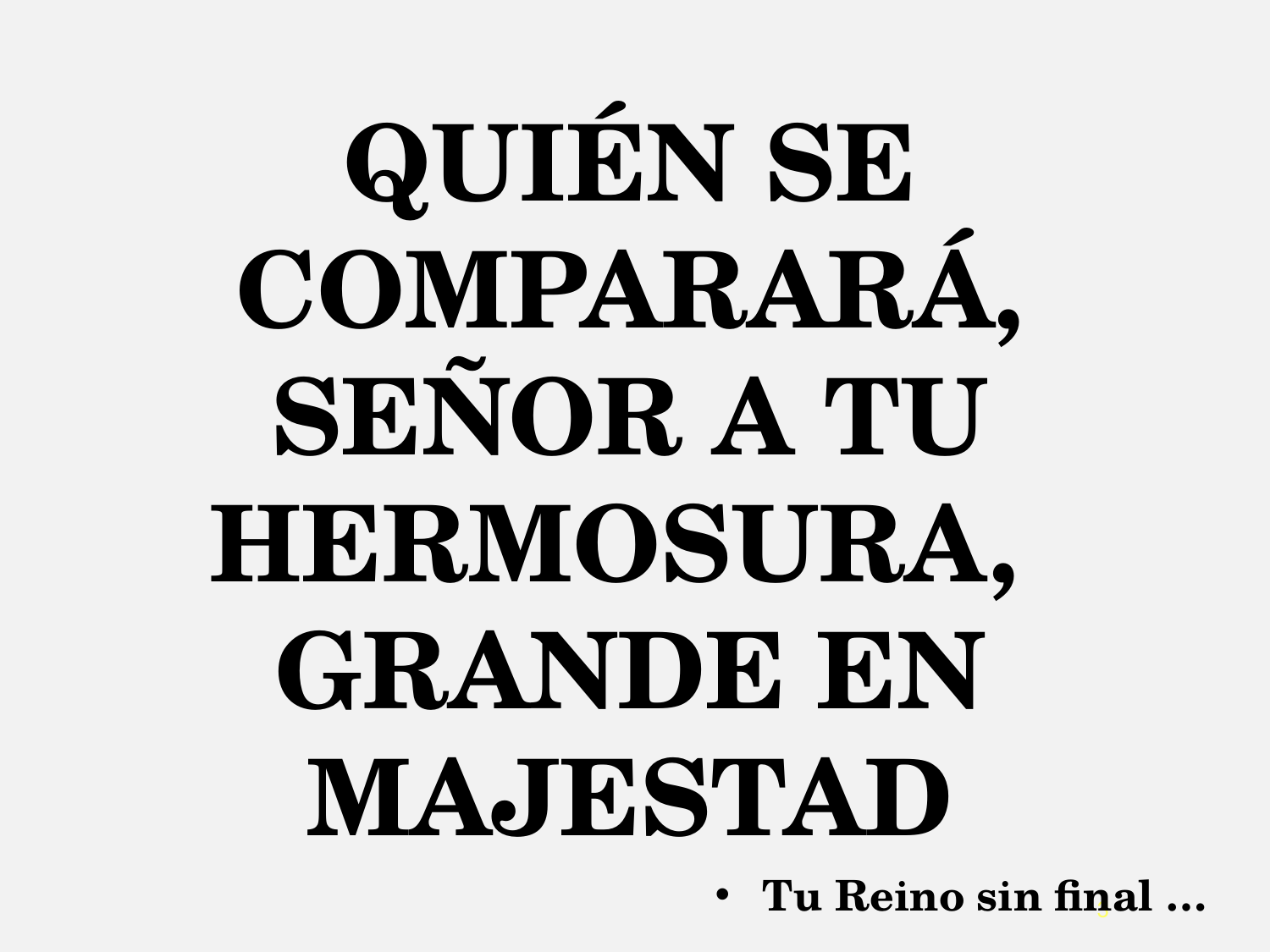

QUIÉN SE COMPARARÁ,
SEÑOR A TU HERMOSURA,  GRANDE EN MAJESTAD
Tu Reino sin final …
3